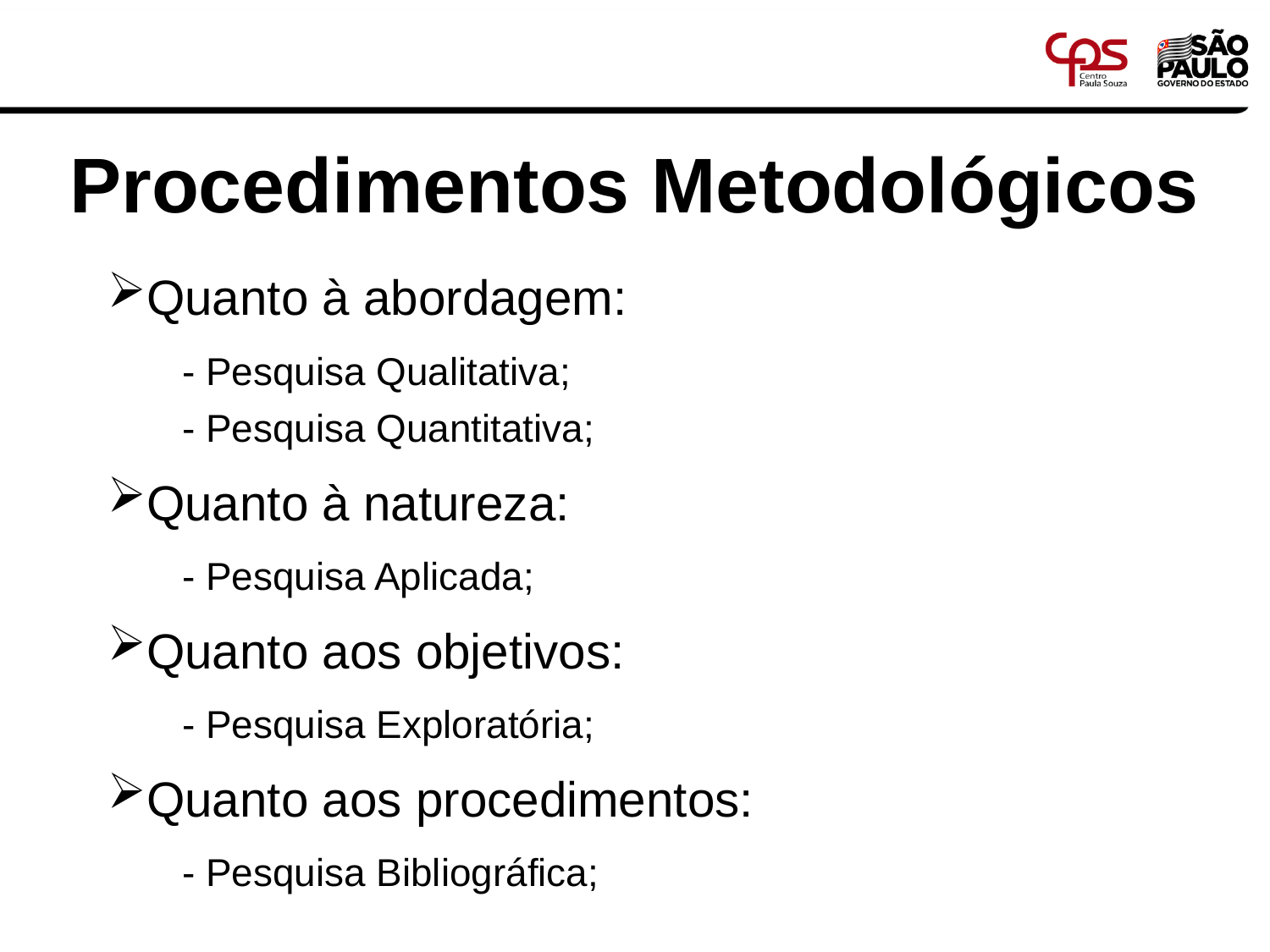

Procedimentos Metodológicos
Quanto à abordagem:
- Pesquisa Qualitativa;
- Pesquisa Quantitativa;
Quanto à natureza:
- Pesquisa Aplicada;
Quanto aos objetivos:
- Pesquisa Exploratória;
Quanto aos procedimentos:
- Pesquisa Bibliográfica;